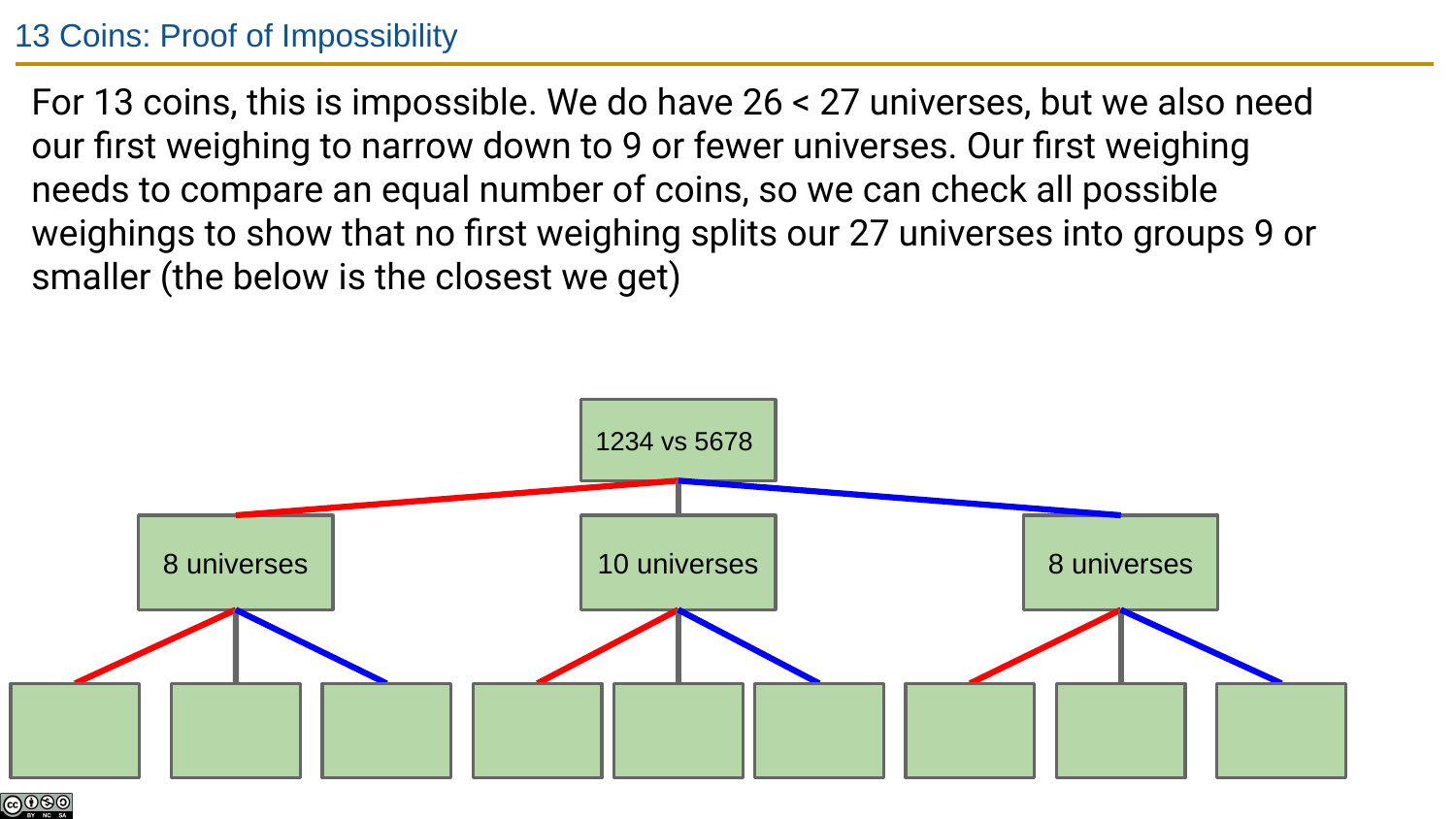

# 13 Coins: Proof of Impossibility
For 13 coins, this is impossible. We do have 26 < 27 universes, but we also need our first weighing to narrow down to 9 or fewer universes. Our first weighing needs to compare an equal number of coins, so we can check all possible weighings to show that no first weighing splits our 27 universes into groups 9 or smaller (the below is the closest we get)
1234 vs 5678
8 universes
10 universes
8 universes